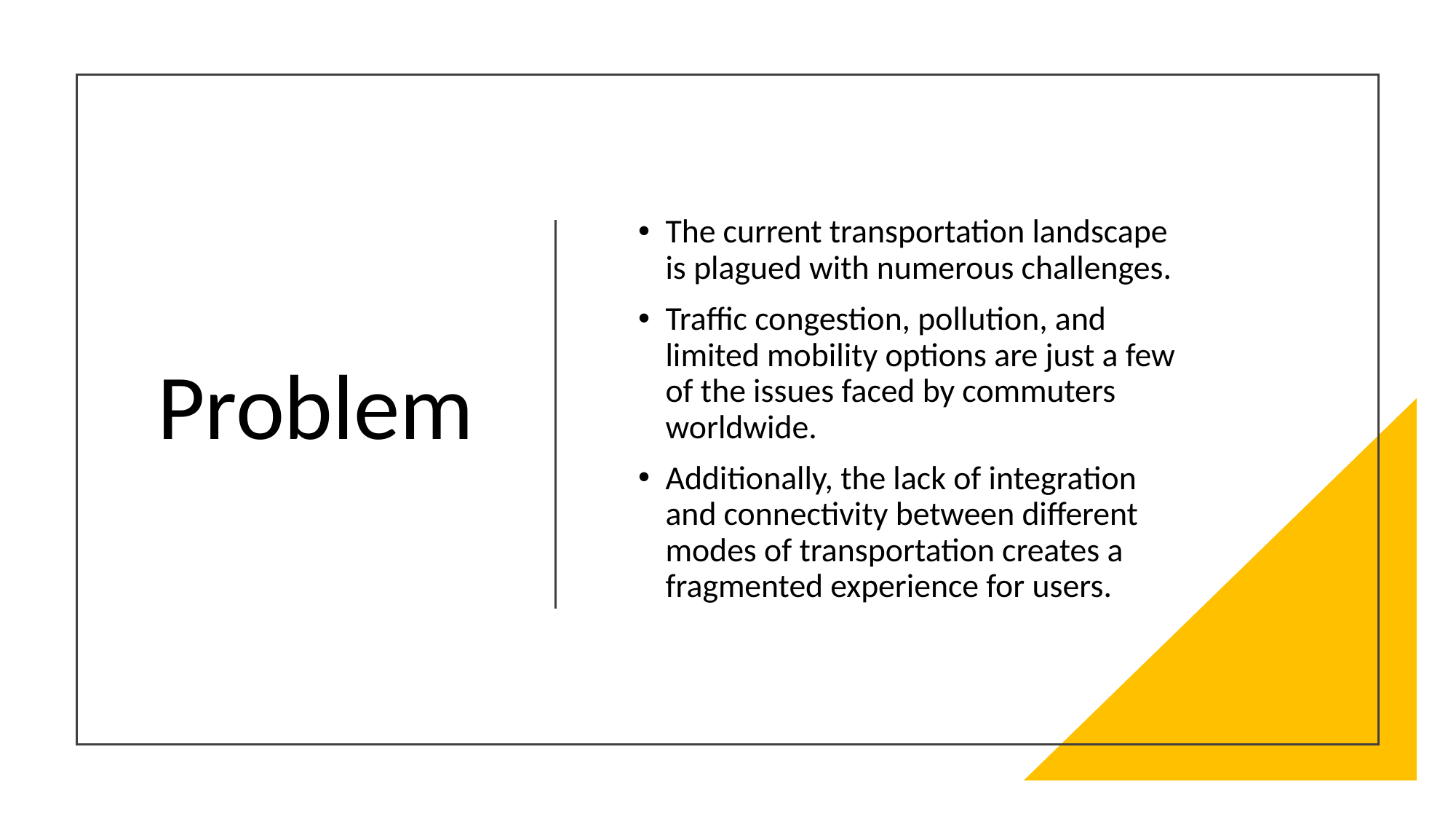

# Problem
The current transportation landscape is plagued with numerous challenges.
Traffic congestion, pollution, and limited mobility options are just a few of the issues faced by commuters worldwide.
Additionally, the lack of integration and connectivity between different modes of transportation creates a fragmented experience for users.